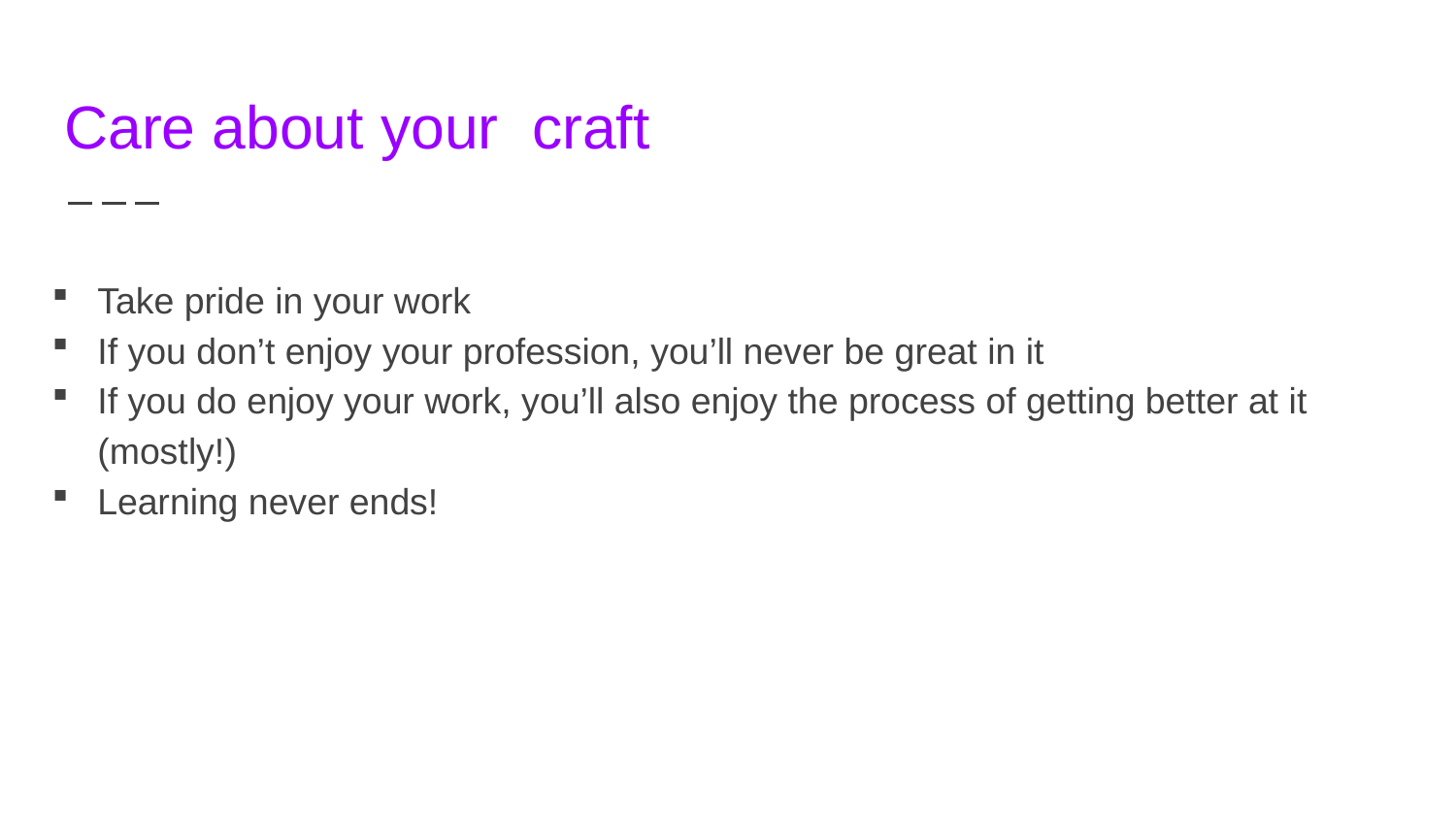

# Care about your  craft
Take pride in your work
If you don’t enjoy your profession, you’ll never be great in it
If you do enjoy your work, you’ll also enjoy the process of getting better at it (mostly!)
Learning never ends!